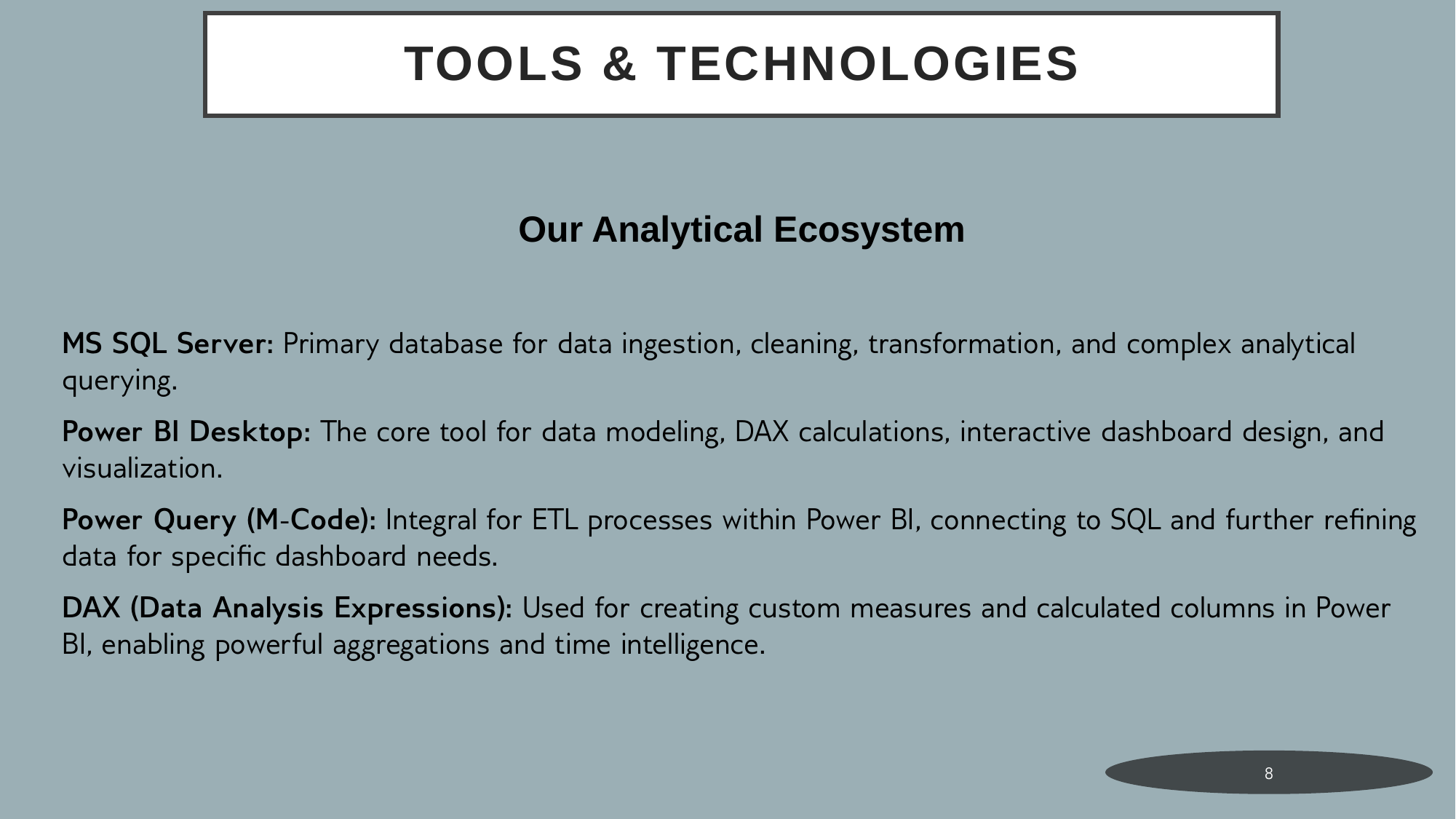

Tools & Technologies
Our Analytical Ecosystem

MS SQL Server: Primary database for data ingestion, cleaning, transformation, and complex analytical querying.
Power BI Desktop: The core tool for data modeling, DAX calculations, interactive dashboard design, and visualization.
Power Query (M-Code): Integral for ETL processes within Power BI, connecting to SQL and further refining data for specific dashboard needs.
DAX (Data Analysis Expressions): Used for creating custom measures and calculated columns in Power BI, enabling powerful aggregations and time intelligence.

8